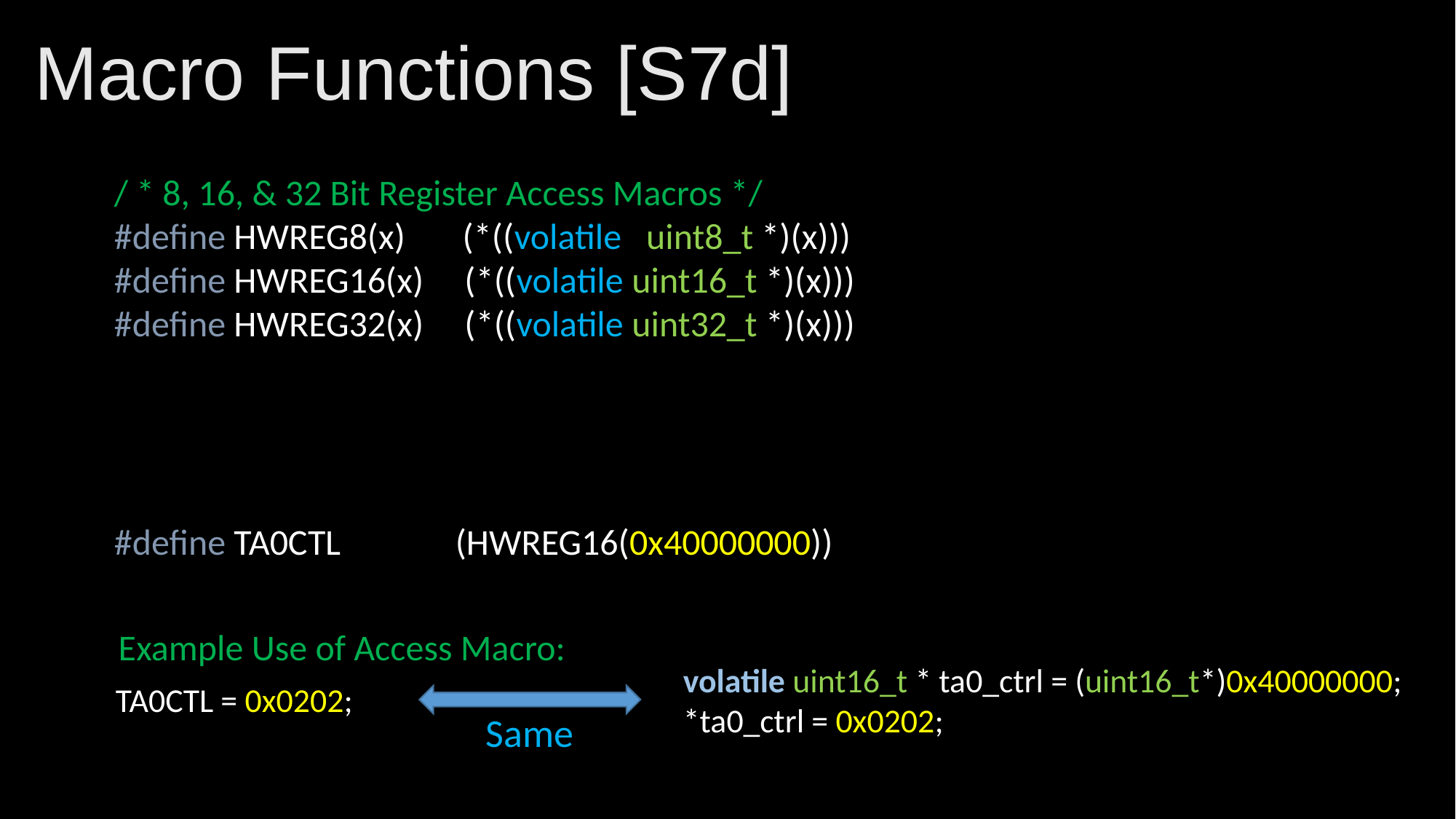

# Macro Functions [S7d]
/ * 8, 16, & 32 Bit Register Access Macros */
#define HWREG8(x)       (*((volatile   uint8_t *)(x)))
#define HWREG16(x)     (*((volatile uint16_t *)(x)))
#define HWREG32(x)     (*((volatile uint32_t *)(x)))

#define TA0CTL              (HWREG16(0x40000000))
Example Use of Access Macro:
volatile uint16_t * ta0_ctrl = (uint16_t*)0x40000000;
*ta0_ctrl = 0x0202;
TA0CTL = 0x0202;

Same